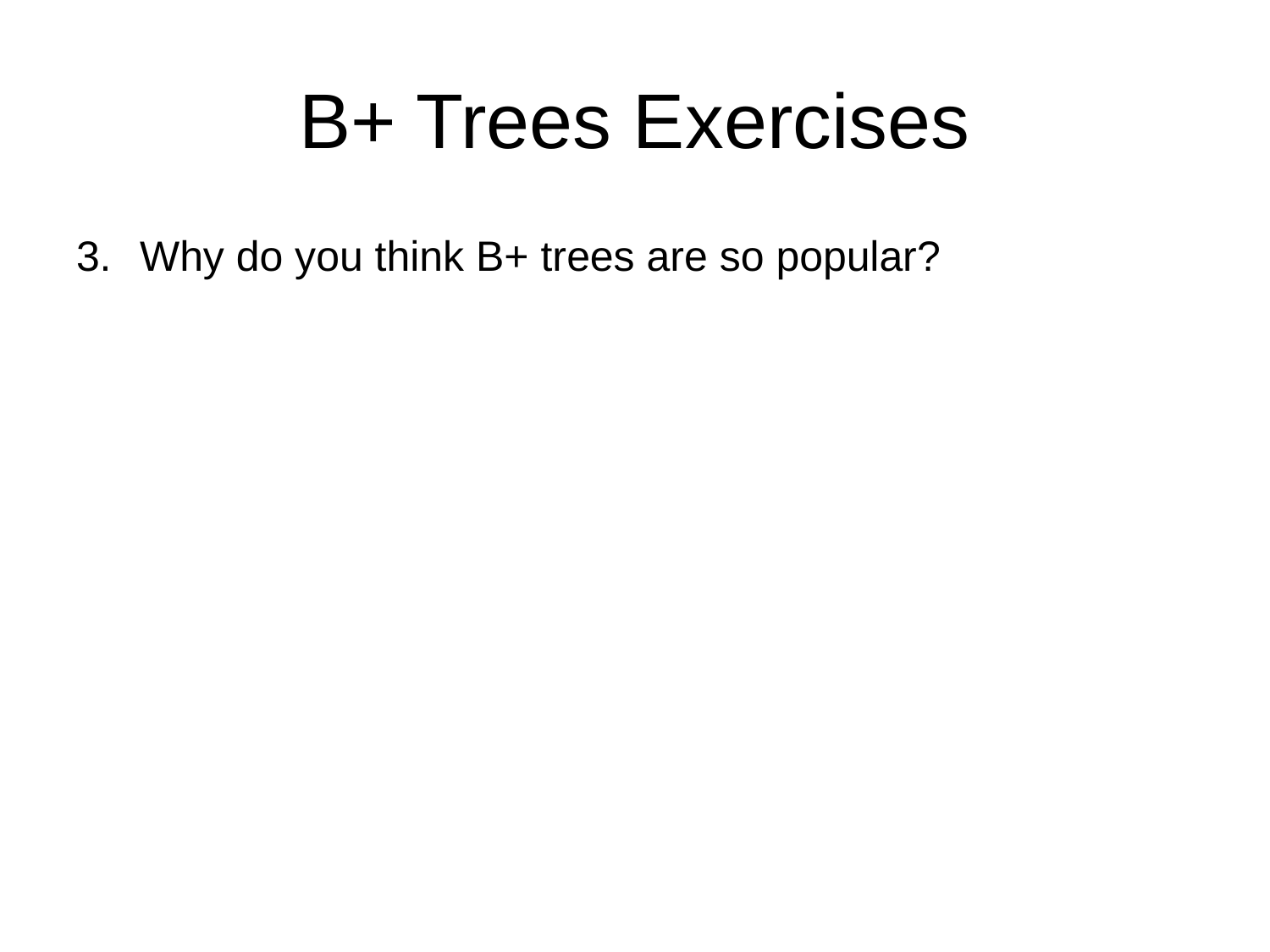

# B+ Trees Exercises
Why do you think B+ trees are so popular?